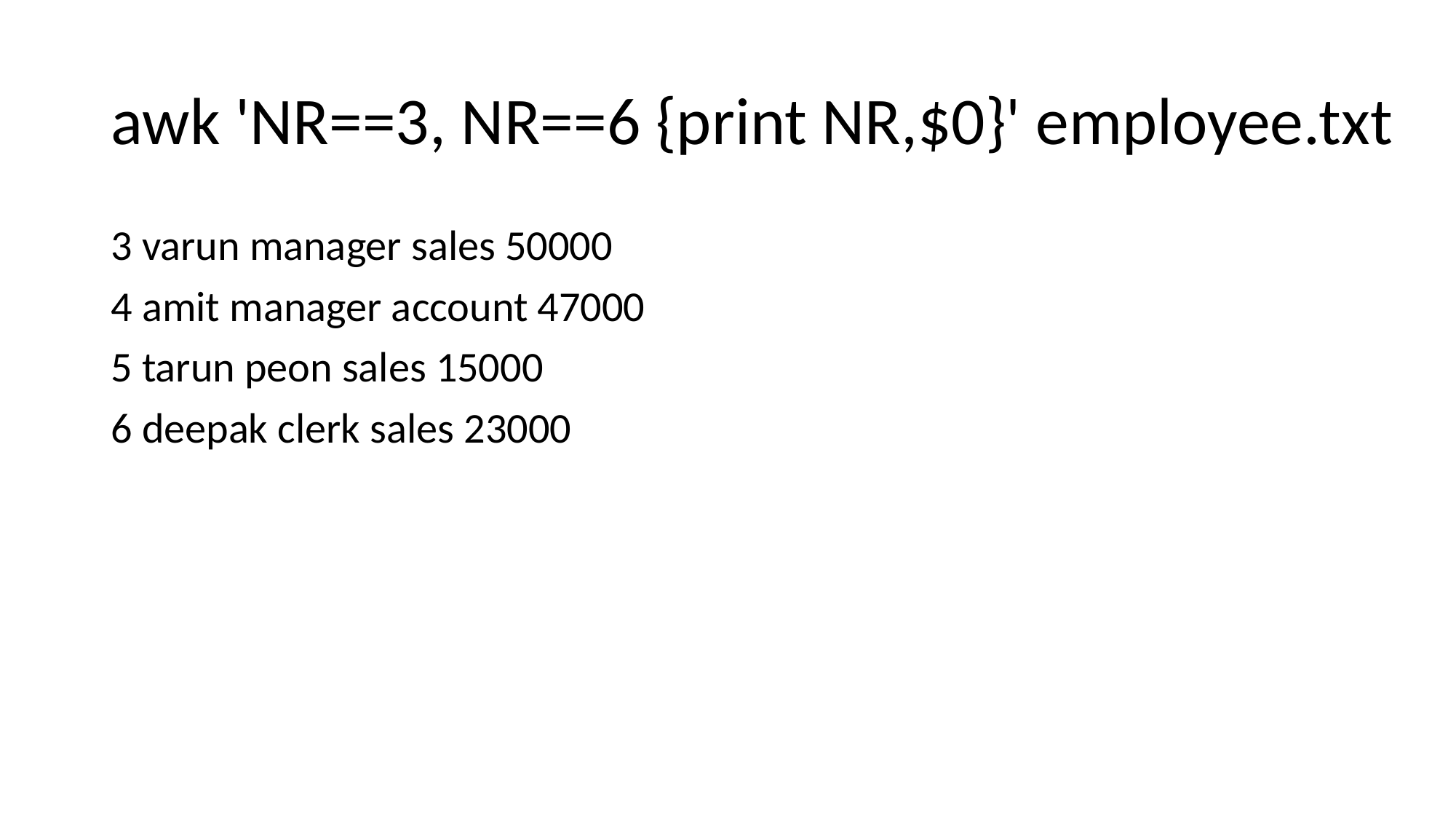

# awk 'NR==3, NR==6 {print NR,$0}' employee.txt
3 varun manager sales 50000
4 amit manager account 47000
5 tarun peon sales 15000
6 deepak clerk sales 23000